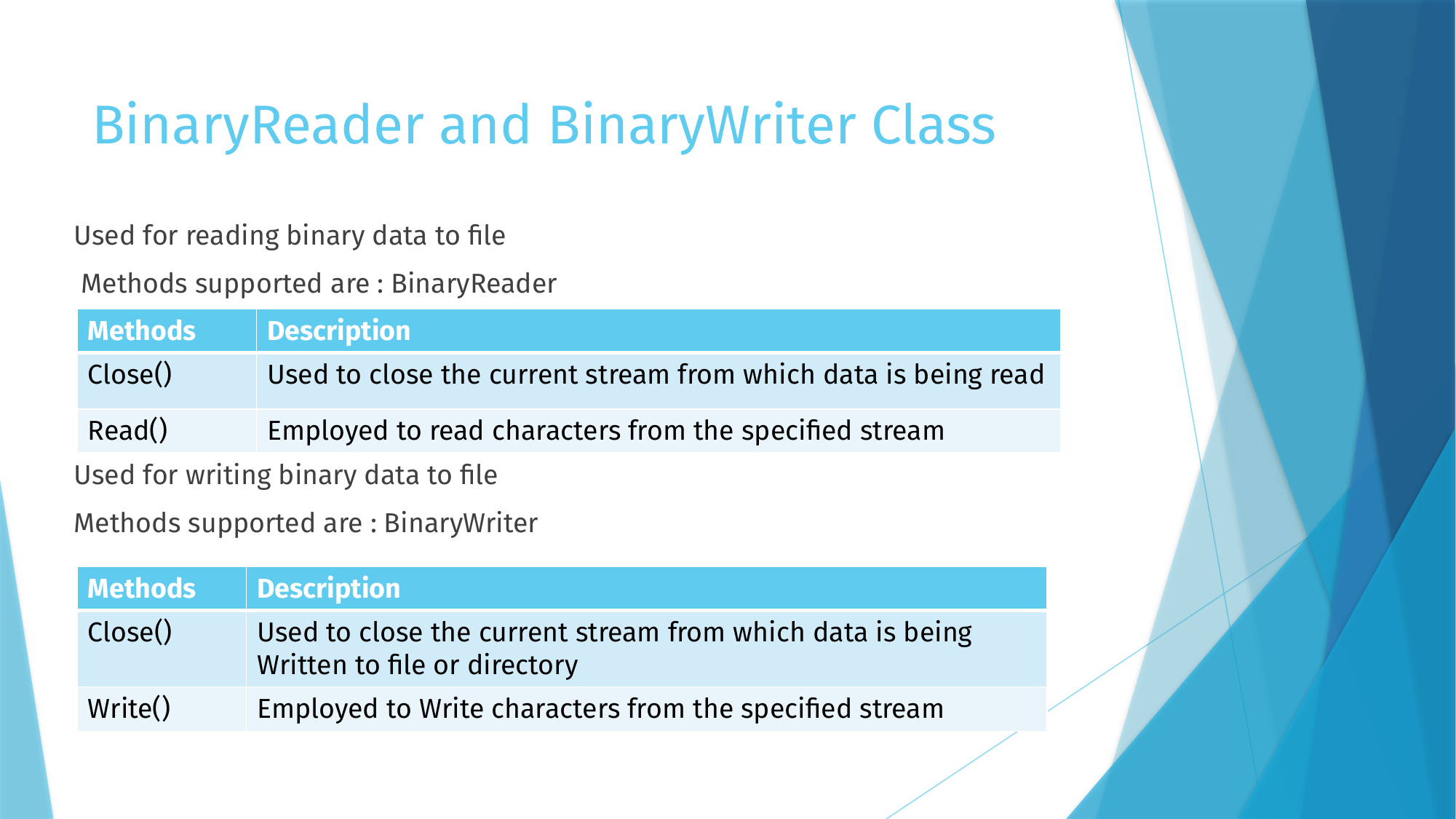

# BinaryReader and BinaryWriter Class
Used for reading binary data to file
 Methods supported are : BinaryReader

Used for writing binary data to file
Methods supported are : BinaryWriter

| Methods | Description |
| --- | --- |
| Close() | Used to close the current stream from which data is being read |
| Read() | Employed to read characters from the specified stream |
| Methods | Description |
| --- | --- |
| Close() | Used to close the current stream from which data is being Written to file or directory |
| Write() | Employed to Write characters from the specified stream |